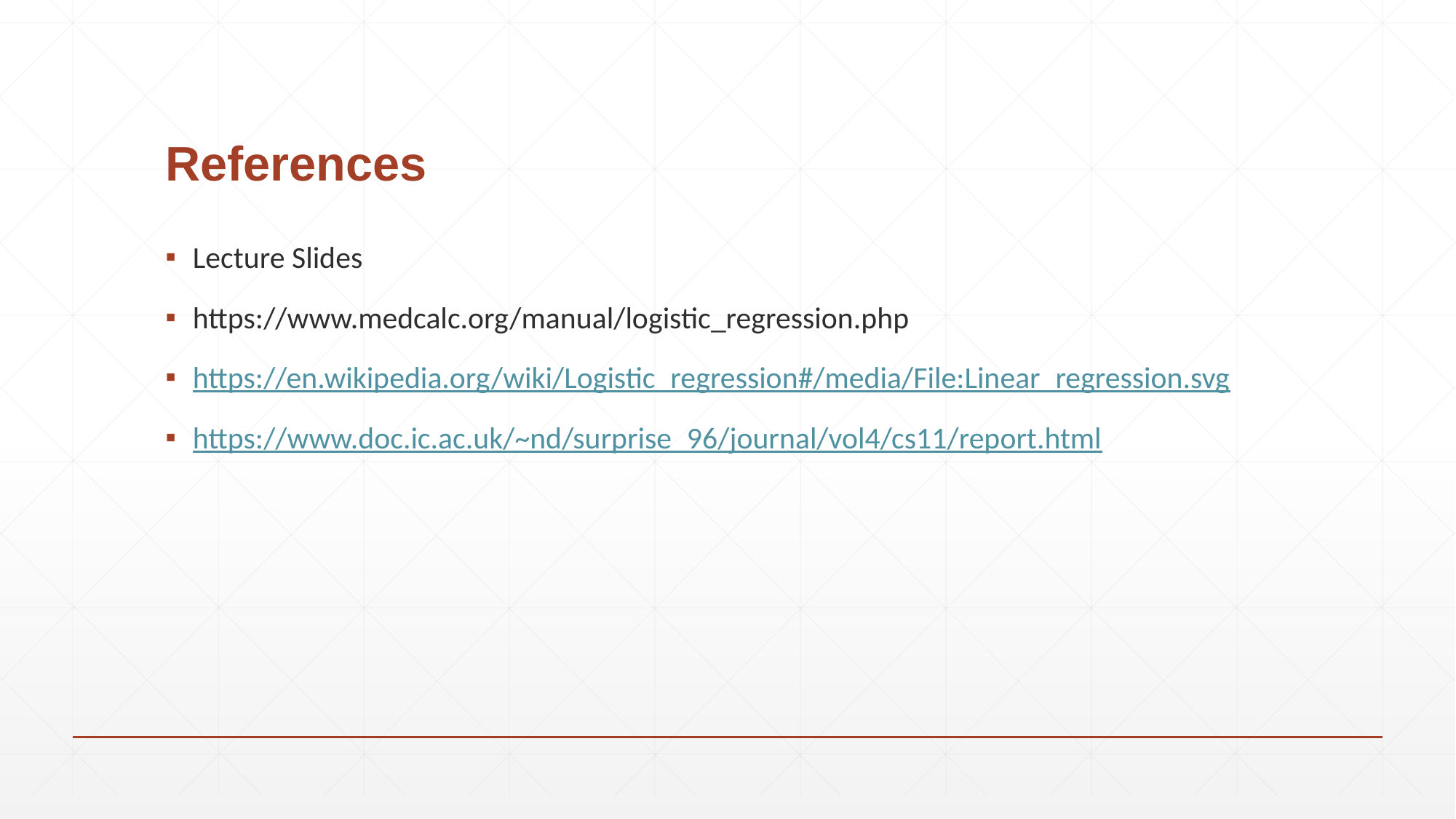

# References
Lecture Slides
https://www.medcalc.org/manual/logistic_regression.php
https://en.wikipedia.org/wiki/Logistic_regression#/media/File:Linear_regression.svg
https://www.doc.ic.ac.uk/~nd/surprise_96/journal/vol4/cs11/report.html